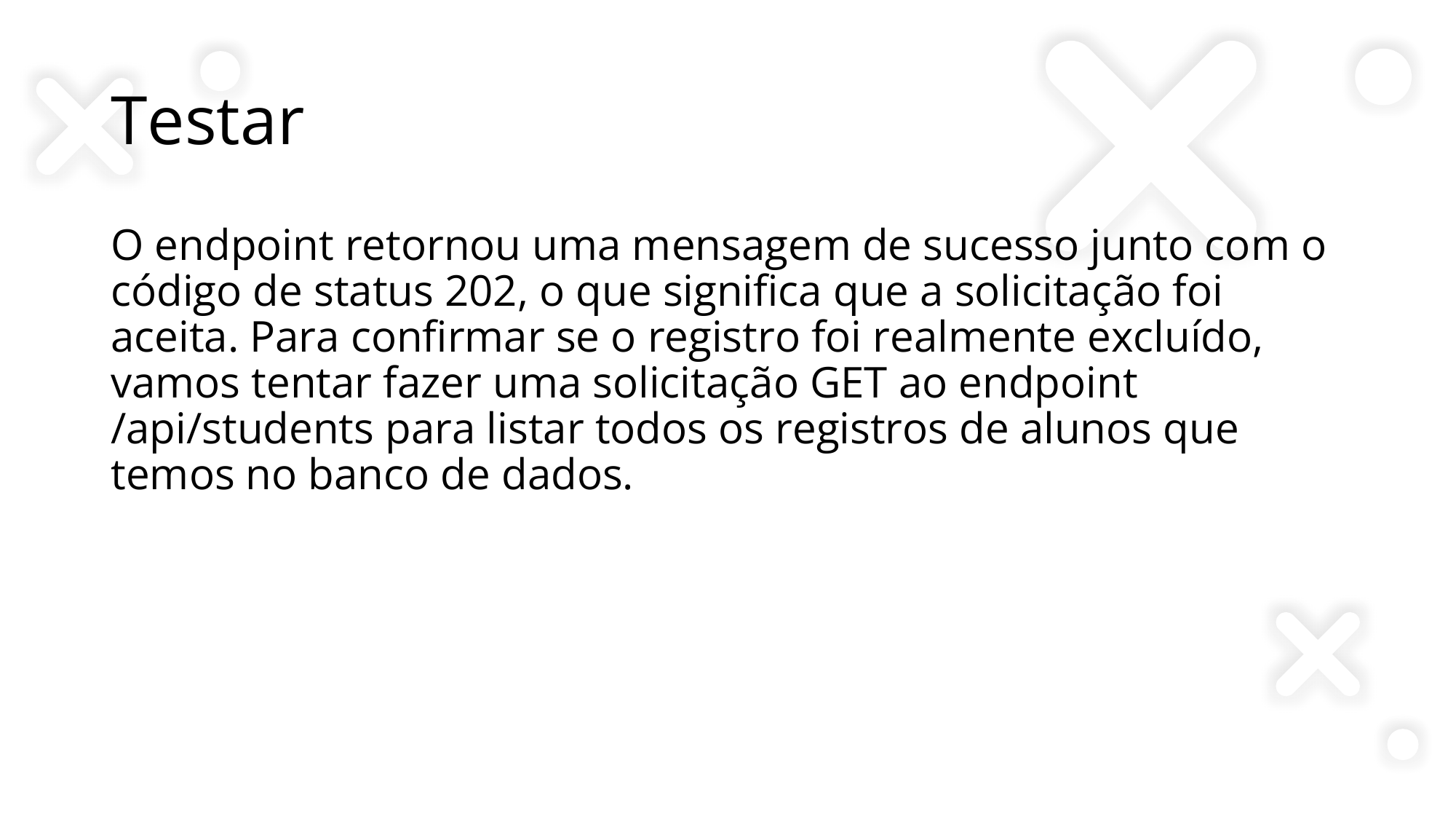

# Testar
O endpoint retornou uma mensagem de sucesso junto com o código de status 202, o que significa que a solicitação foi aceita. Para confirmar se o registro foi realmente excluído, vamos tentar fazer uma solicitação GET ao endpoint /api/students para listar todos os registros de alunos que temos no banco de dados.